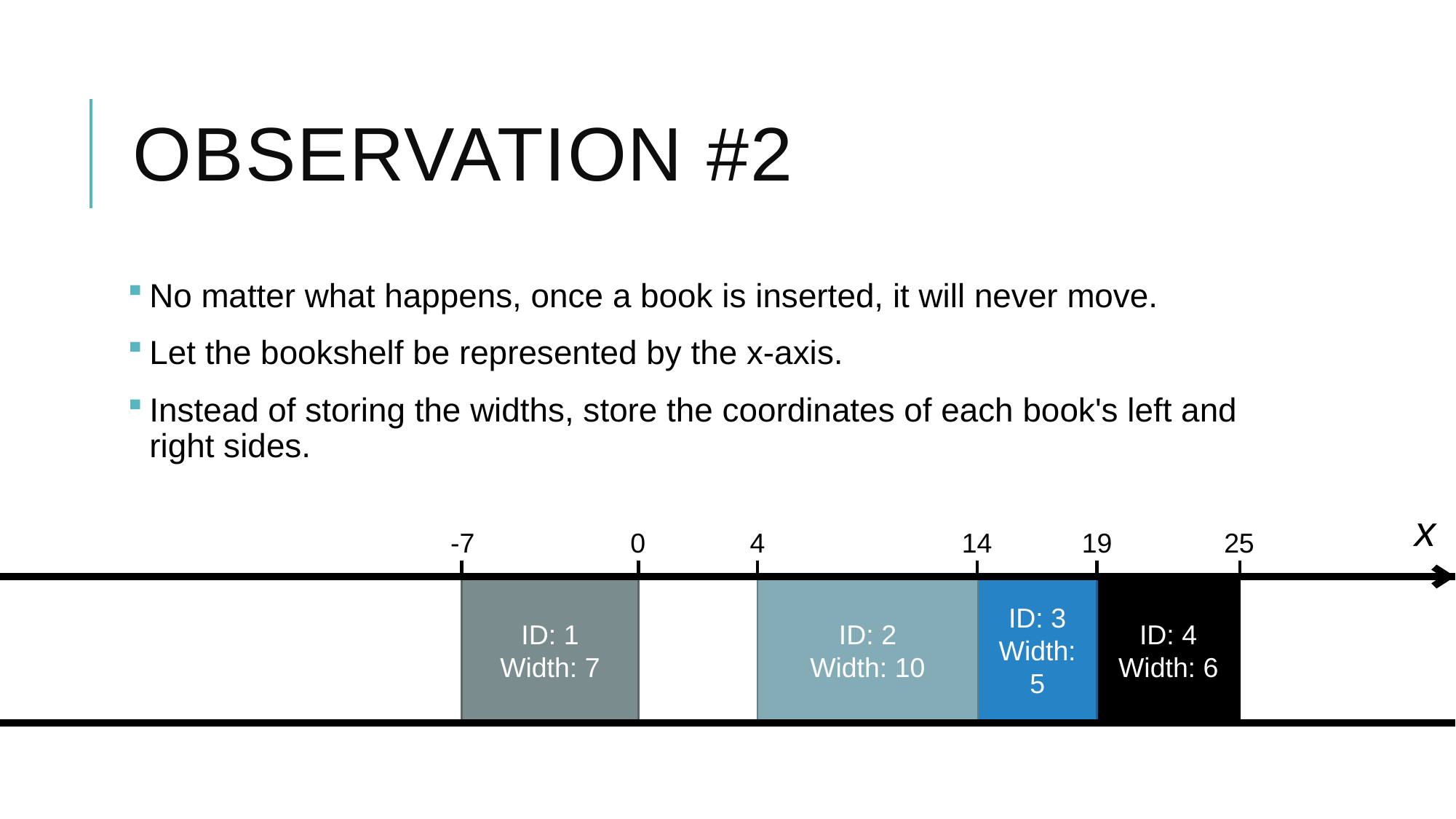

# Observation #2
No matter what happens, once a book is inserted, it will never move.
Let the bookshelf be represented by the x-axis.
Instead of storing the widths, store the coordinates of each book's left and right sides.
x
-7
0
4
14
19
25
ID: 4
Width: 6
ID: 1
Width: 7
ID: 2
Width: 10
ID: 3
Width: 5